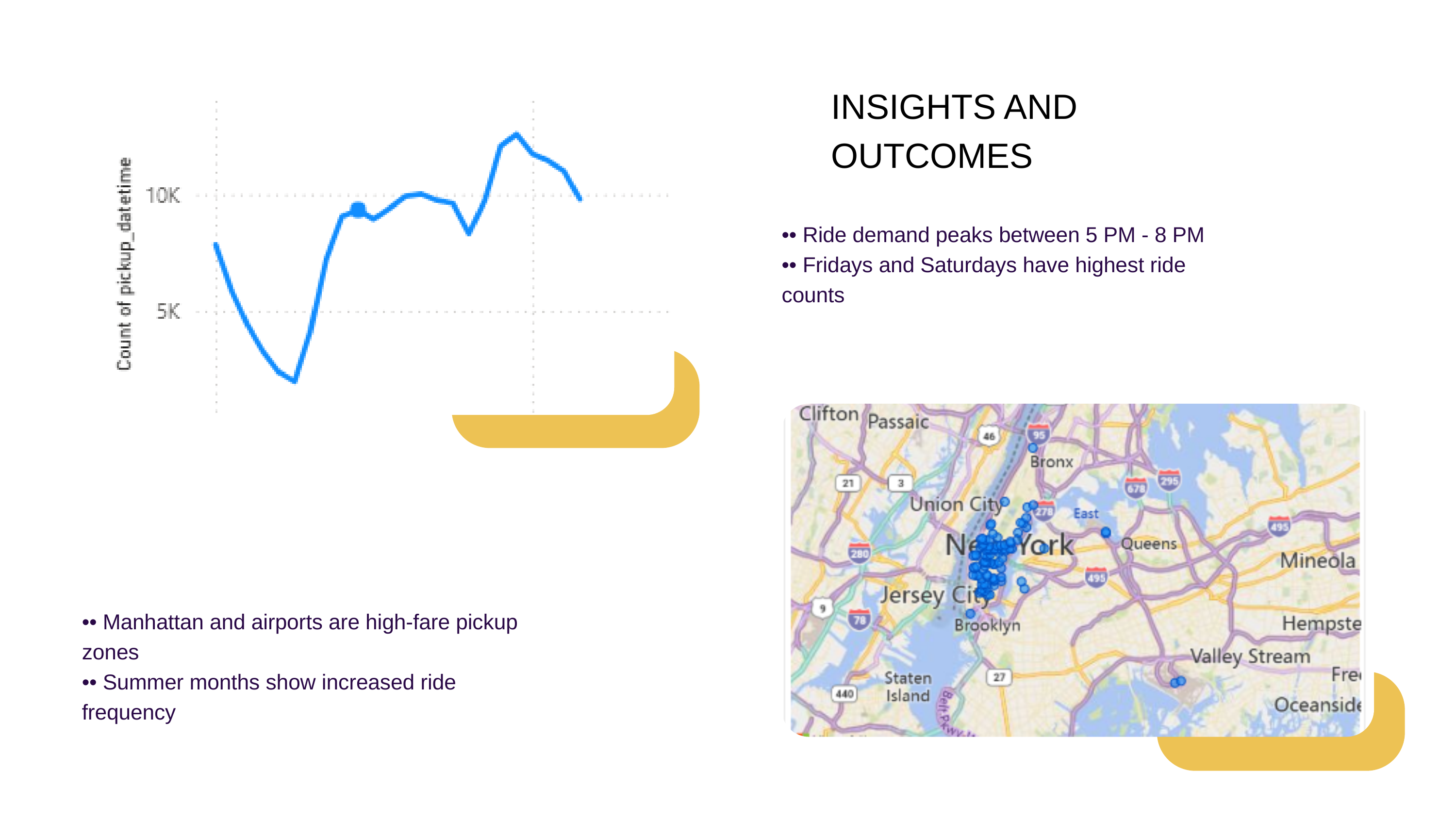

INSIGHTS AND OUTCOMES

•• Ride demand peaks between 5 PM - 8 PM
•• Fridays and Saturdays have highest ride counts

•• Manhattan and airports are high-fare pickup zones
•• Summer months show increased ride frequency